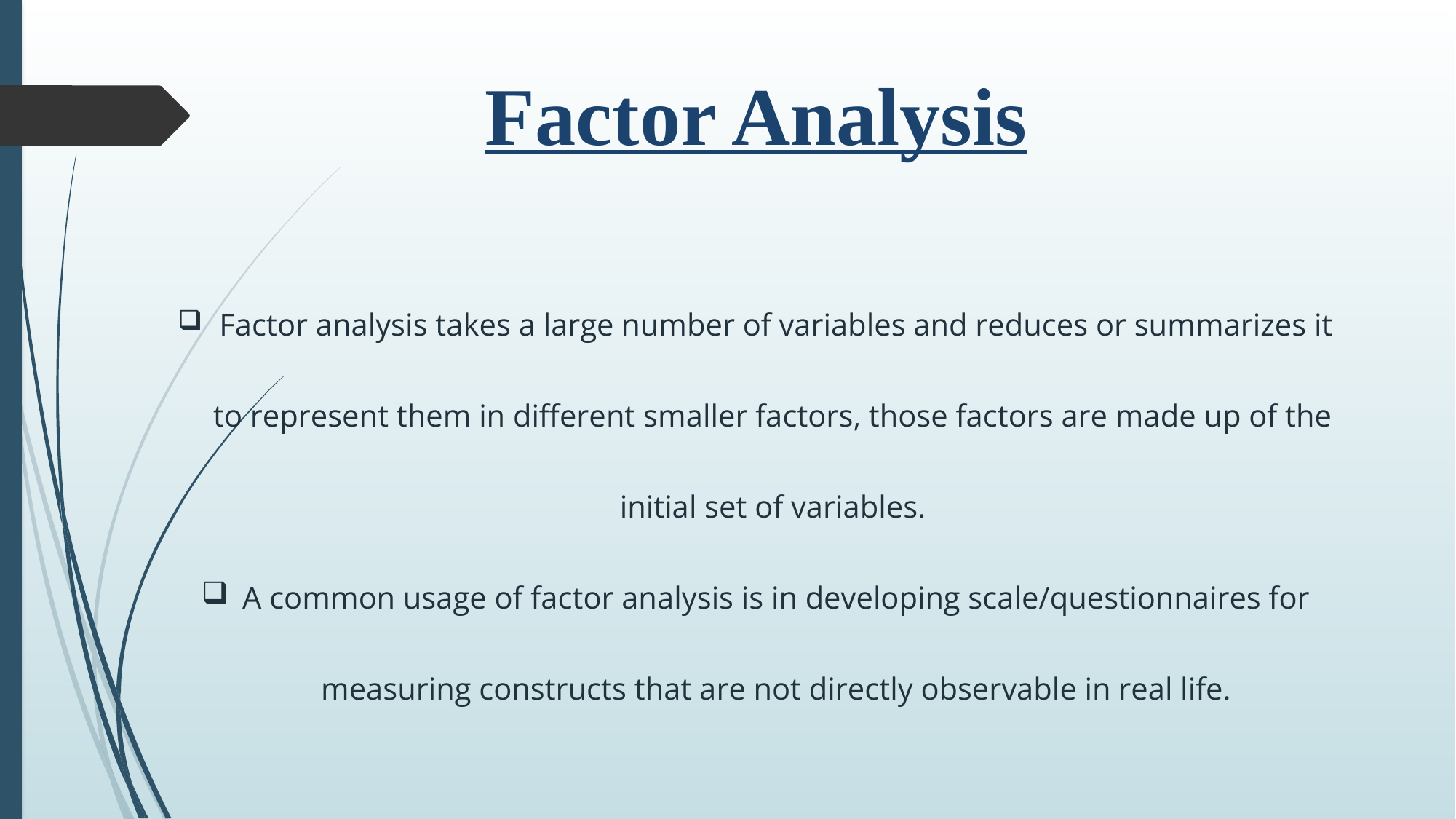

Factor Analysis
 Factor analysis takes a large number of variables and reduces or summarizes it to represent them in different smaller factors, those factors are made up of the initial set of variables.
A common usage of factor analysis is in developing scale/questionnaires for measuring constructs that are not directly observable in real life.